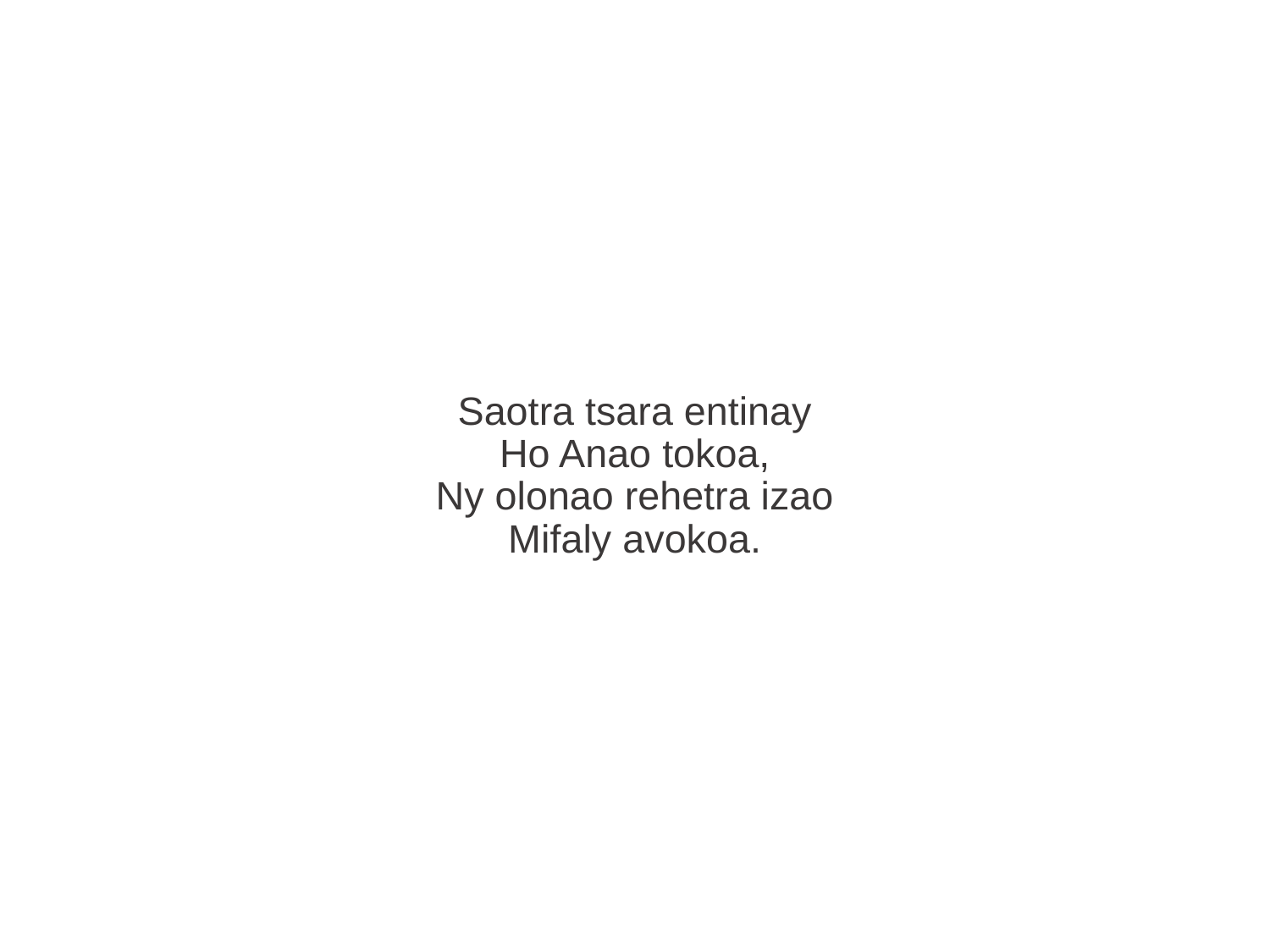

Saotra tsara entinay
Ho Anao tokoa,
Ny olonao rehetra izao
Mifaly avokoa.